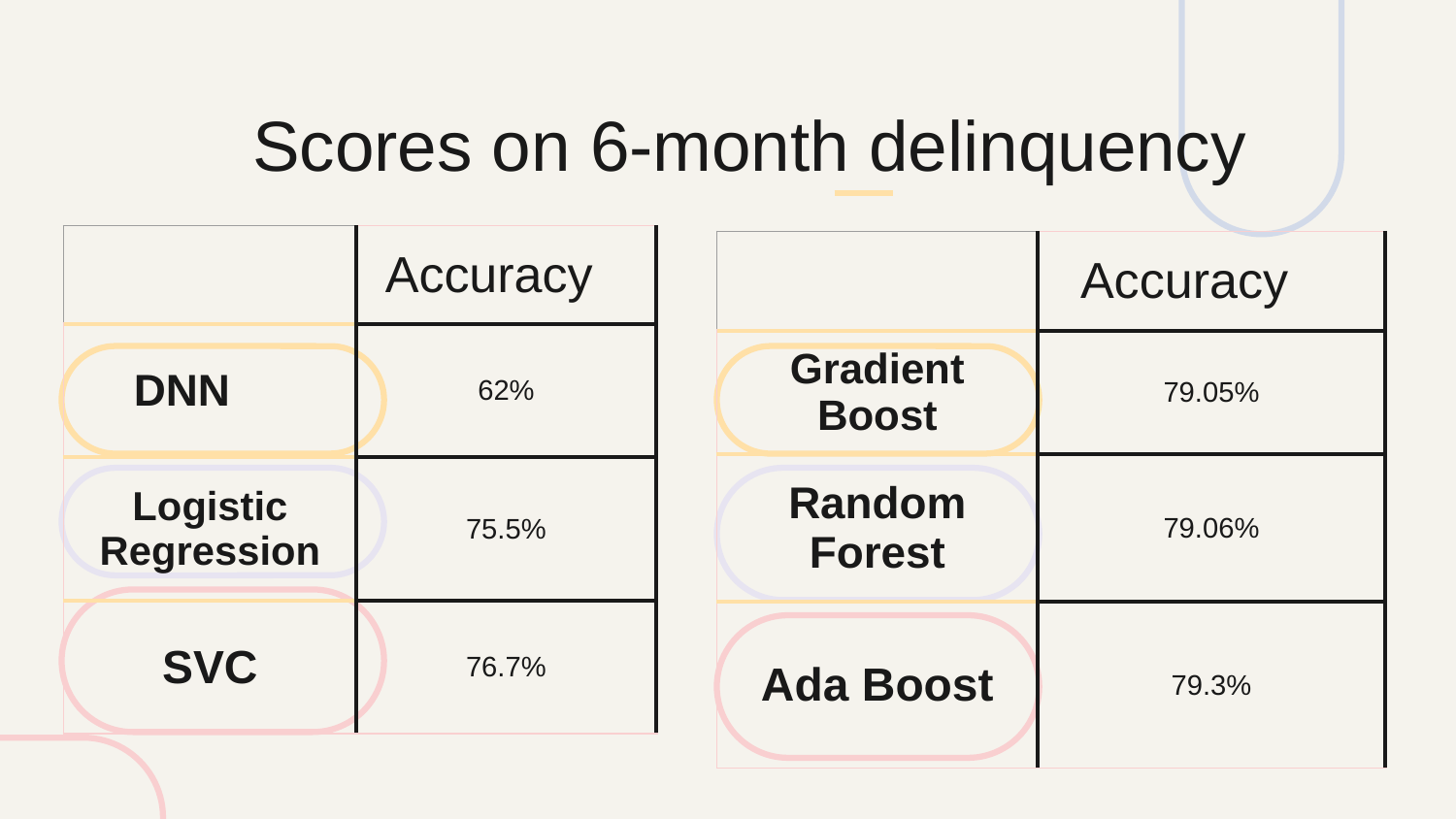

# Scores on 6-month delinquency

|  | Accuracy |
| --- | --- |
| DNN | 62% |
| Logistic Regression | 75.5% |
| SVC | 76.7% |
|  | Accuracy |
| --- | --- |
| Gradient Boost | 79.05% |
| Random Forest | 79.06% |
| Ada Boost | 79.3% |